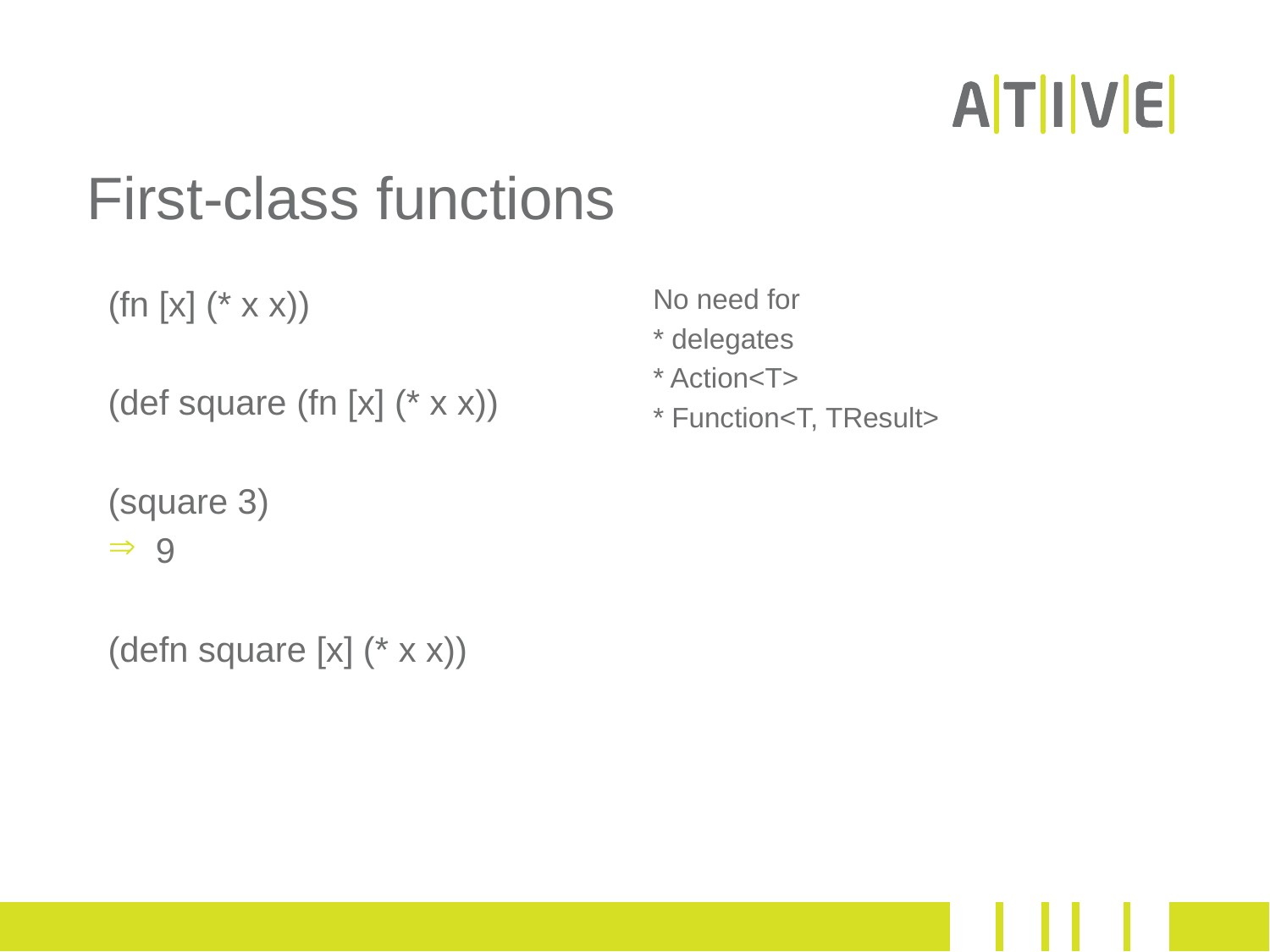

# First-class functions
(fn [x] (* x x))

(def square (fn [x] (* x x))

(square 3)
9

(defn square [x] (* x x))

No need for
* delegates
* Action<T>
* Function<T, TResult>